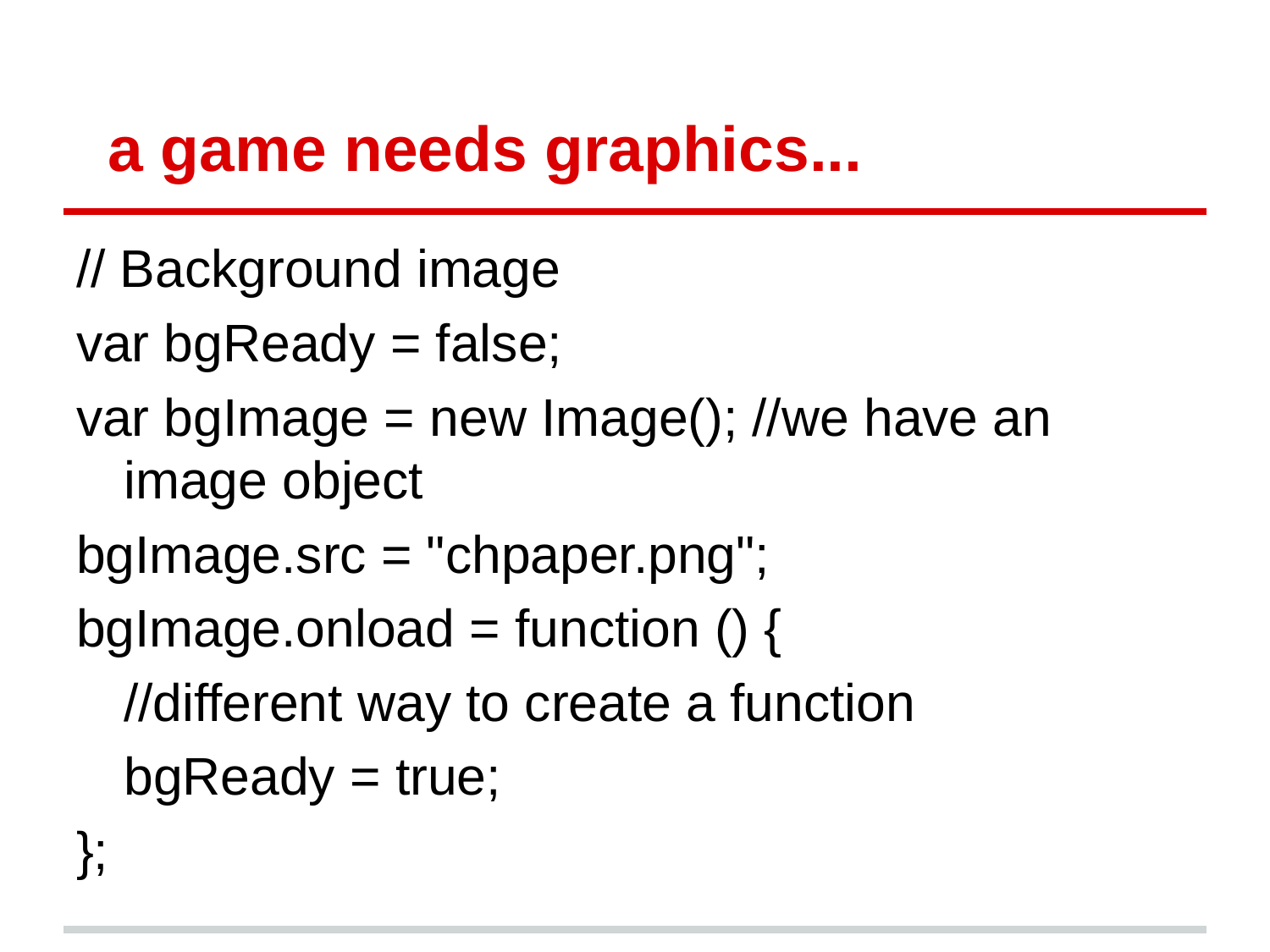

# a game needs graphics...
// Background image
var bgReady = false;
var bgImage = new Image(); //we have an image object
bgImage.src = "chpaper.png";
bgImage.onload = function () {
	//different way to create a function
	bgReady = true;
};